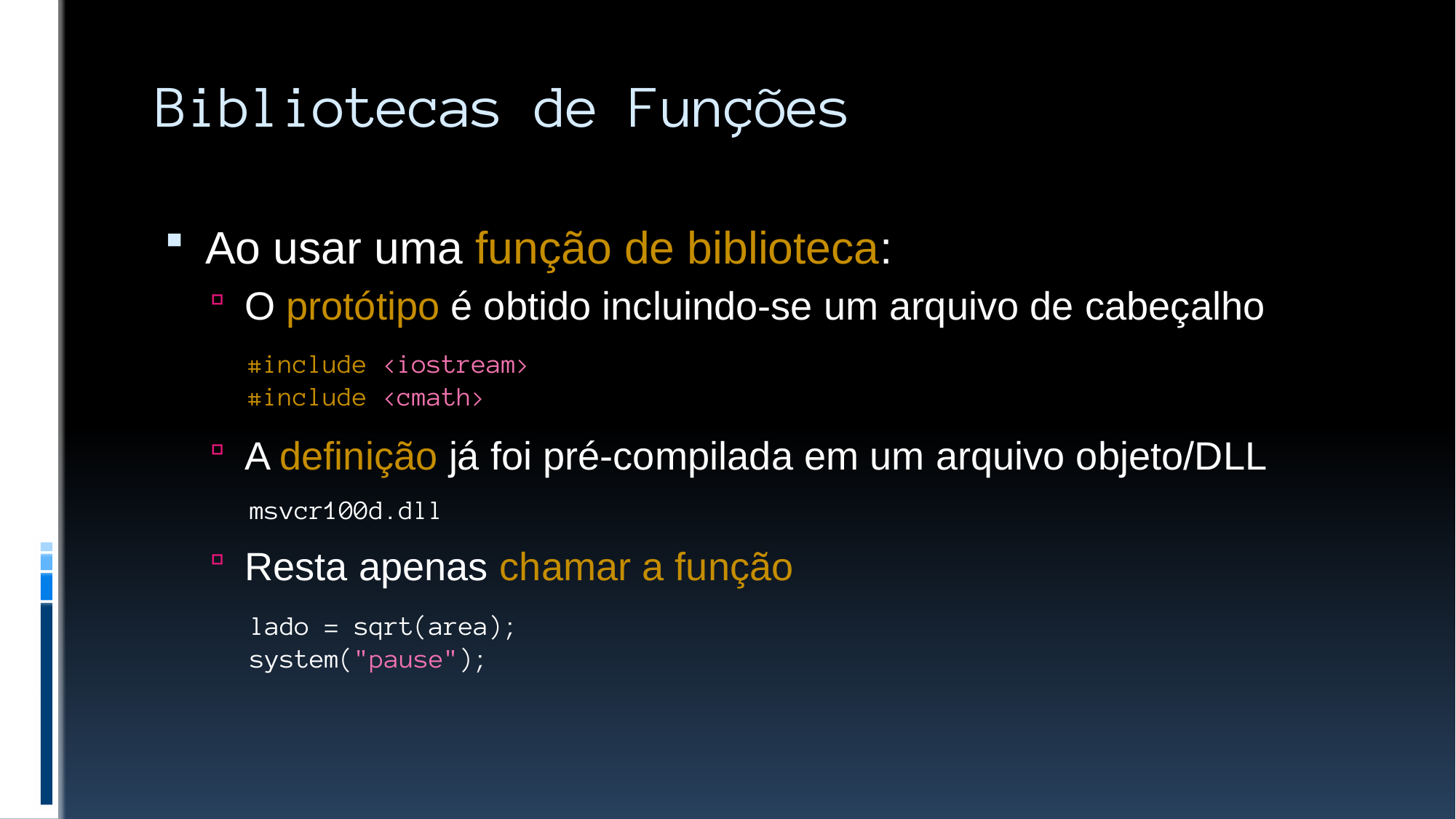

# Bibliotecas de Funções
Ao usar uma função de biblioteca:
O protótipo é obtido incluindo-se um arquivo de cabeçalho
A definição já foi pré-compilada em um arquivo objeto/DLL

Resta apenas chamar a função
#include <iostream>
#include <cmath>
msvcr100d.dll
lado = sqrt(area);
system("pause");